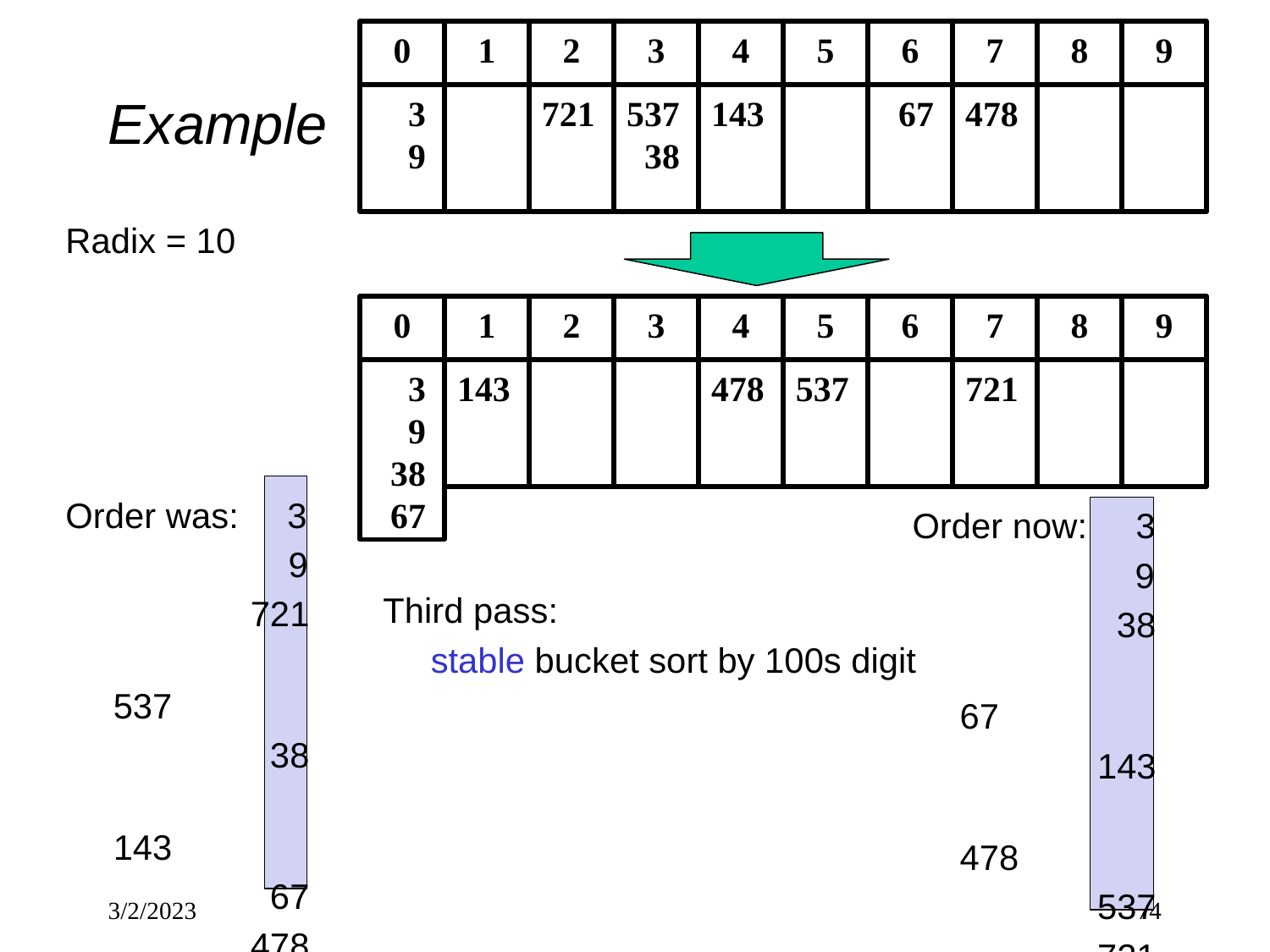

0
1
2
3
4
5
6
7
8
9
# Example
    3
    9

721
537
  38
143

  67
478

Radix = 10
0
1
2
3
4
5
6
7
8
9
    3
    9
  38
  67
143

478
537

721

Order was:     3
	                  9
                   721
		      537
                     38
		      143
                     67
                   478

Order now:     3
	                  9
                     38
		        67
                   143
		      478
                   537
                   721

Third pass:
	stable bucket sort by 100s digit

3/2/2023
74